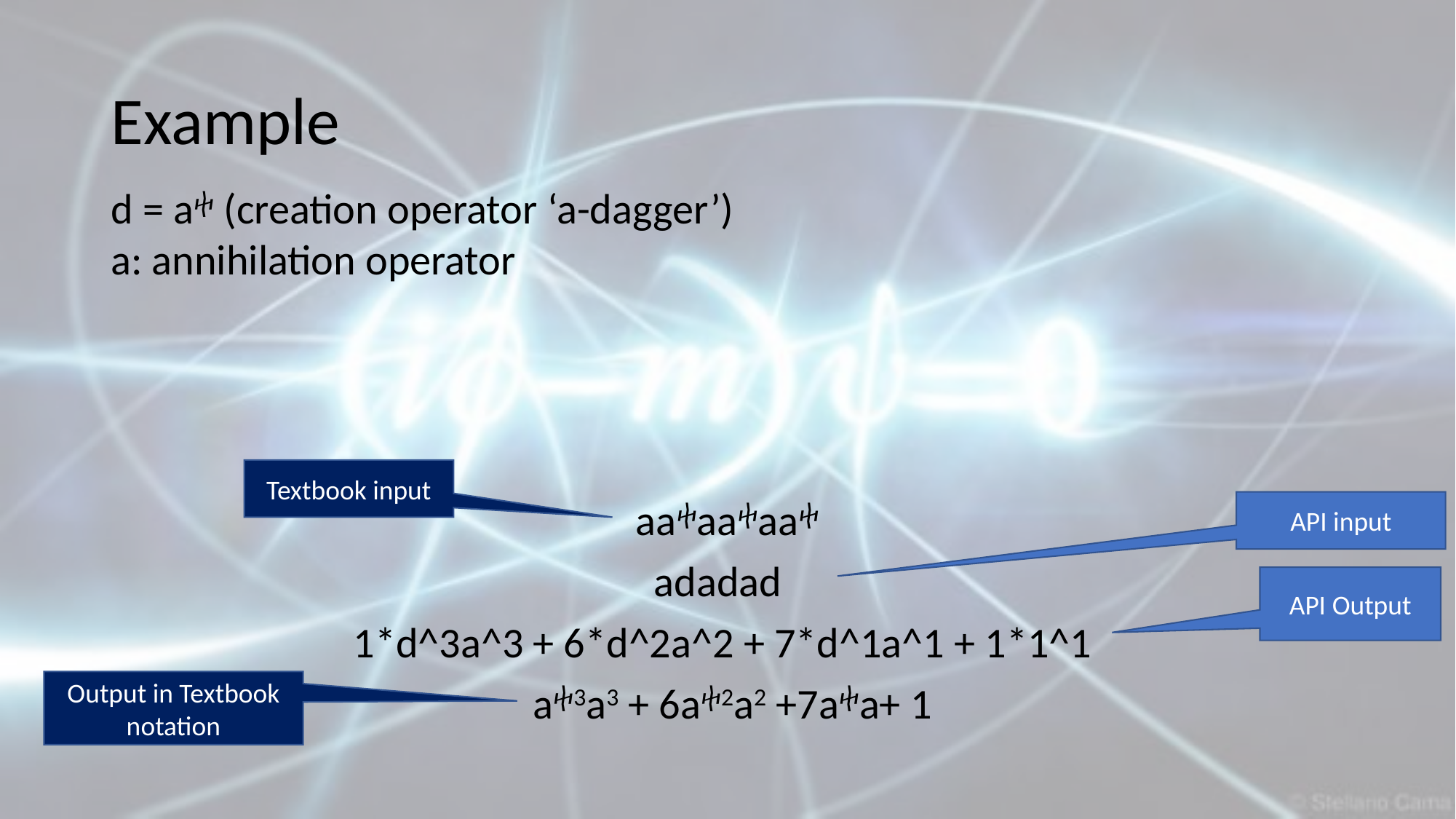

# Example
d = aⴕ (creation operator ‘a-dagger’)
a: annihilation operator

aaⴕaaⴕaaⴕ
adadad
1*d^3a^3 + 6*d^2a^2 + 7*d^1a^1 + 1*1^1
 aⴕ3a3 + 6aⴕ2a2 +7aⴕa+ 1
Textbook input
API input
API Output
Output in Textbook notation